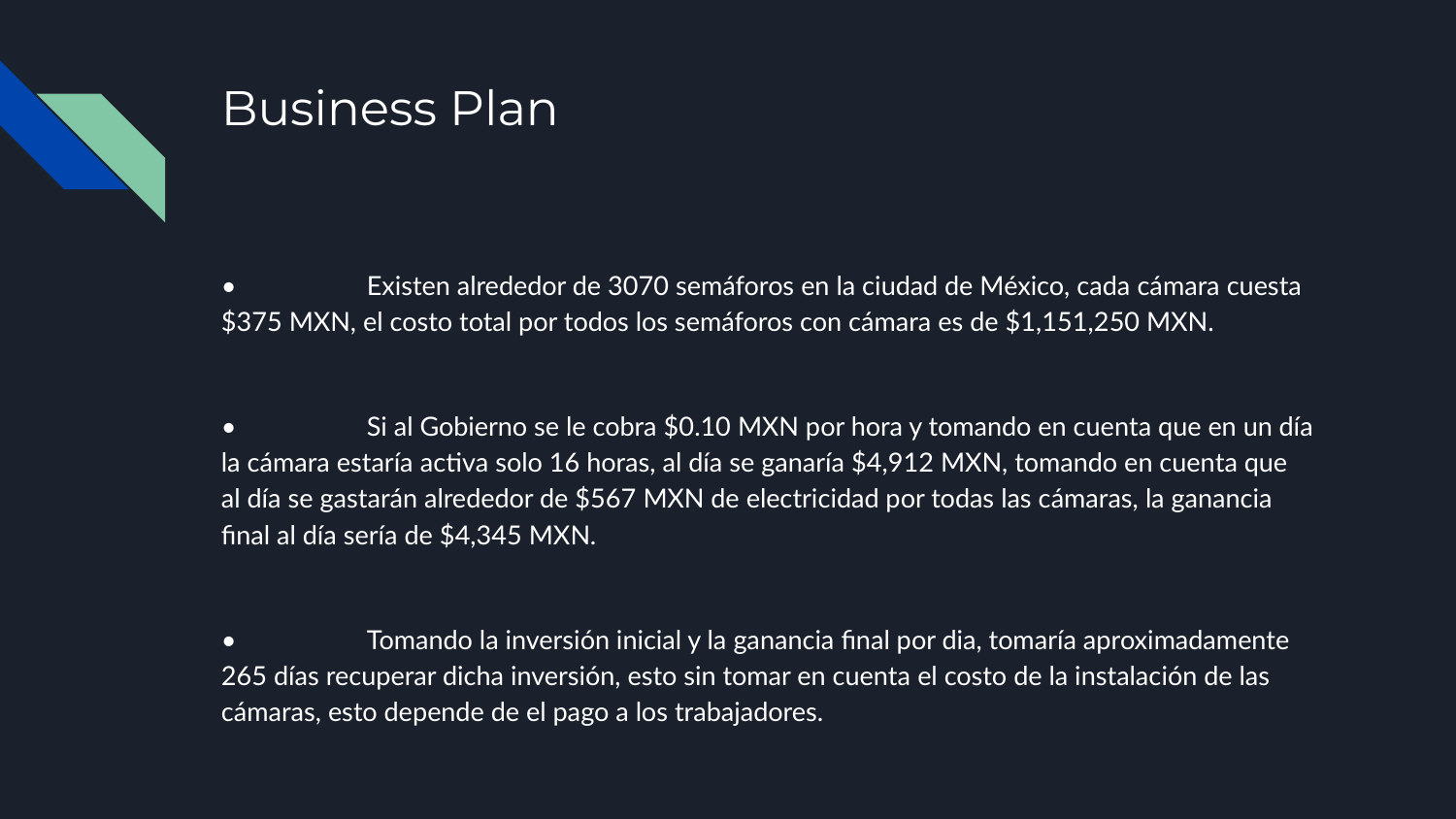

# Business Plan
•	Existen alrededor de 3070 semáforos en la ciudad de México, cada cámara cuesta $375 MXN, el costo total por todos los semáforos con cámara es de $1,151,250 MXN.
•	Si al Gobierno se le cobra $0.10 MXN por hora y tomando en cuenta que en un día la cámara estaría activa solo 16 horas, al día se ganaría $4,912 MXN, tomando en cuenta que al día se gastarán alrededor de $567 MXN de electricidad por todas las cámaras, la ganancia final al día sería de $4,345 MXN.
•	Tomando la inversión inicial y la ganancia final por dia, tomaría aproximadamente 265 días recuperar dicha inversión, esto sin tomar en cuenta el costo de la instalación de las cámaras, esto depende de el pago a los trabajadores.